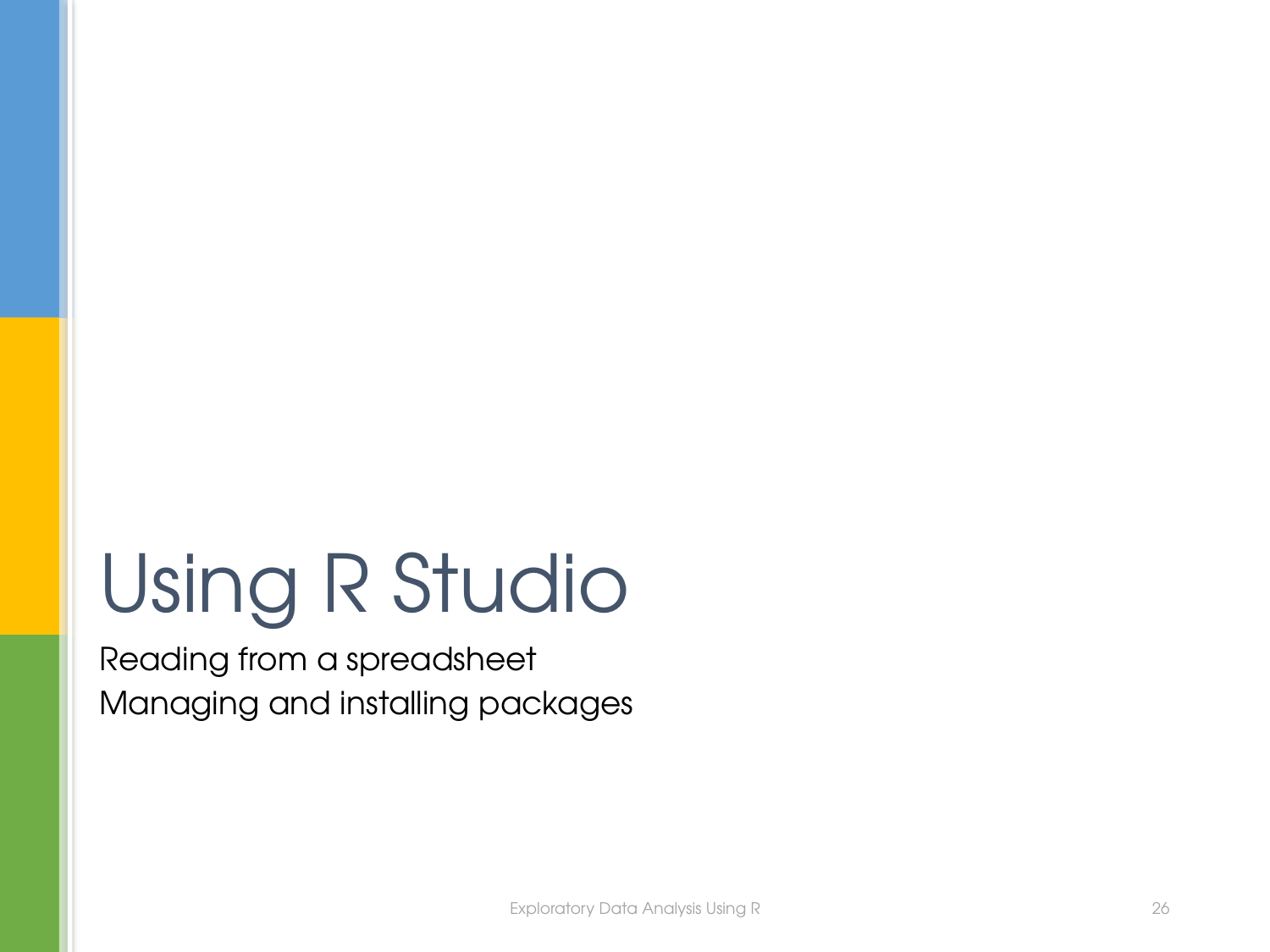

# Using R Studio
Reading from a spreadsheet
Managing and installing packages
Exploratory Data Analysis Using R
26